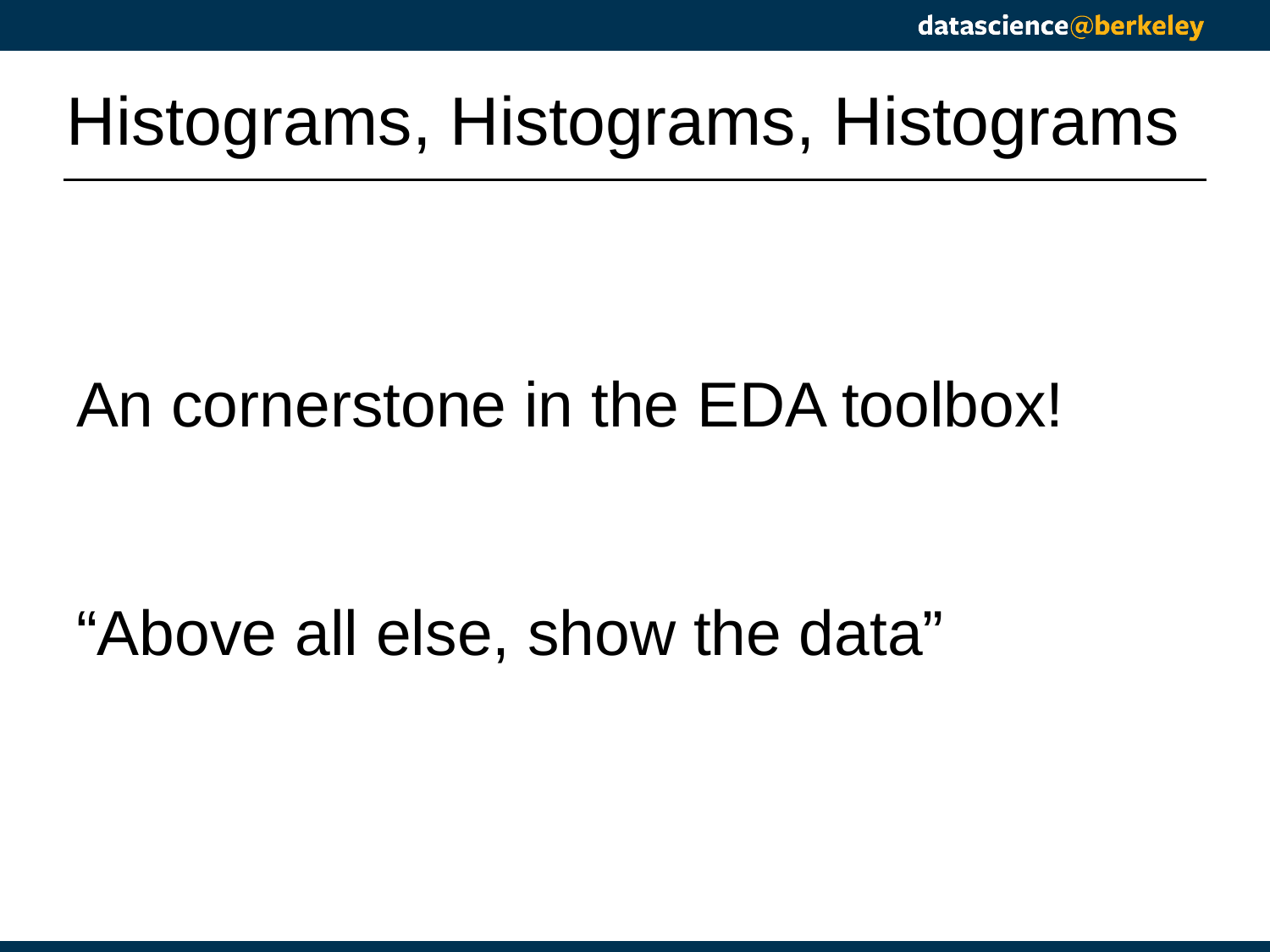

# Histograms, Histograms, Histograms

An cornerstone in the EDA toolbox!

“Above all else, show the data”